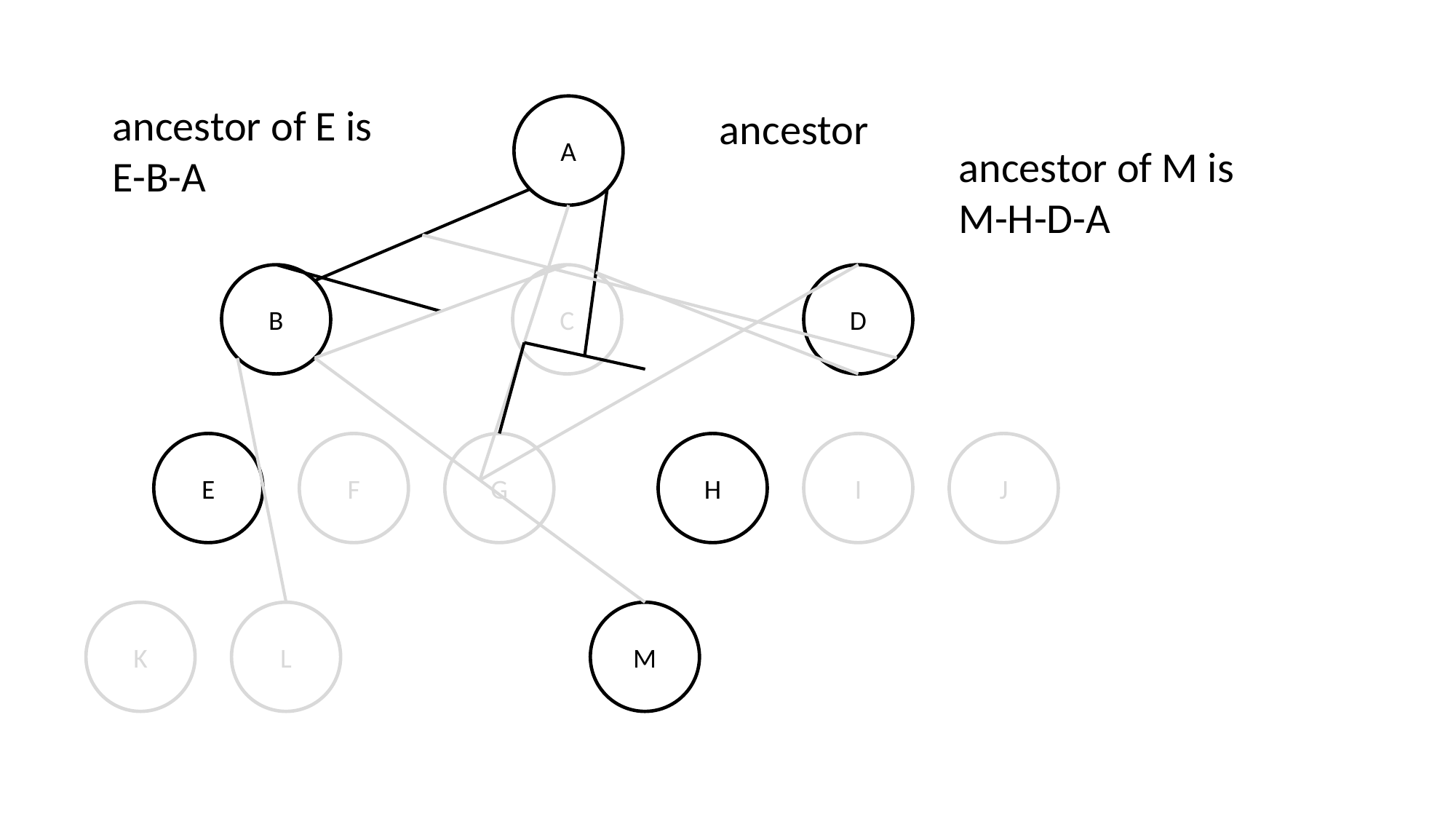

ancestor of E is
E-B-A
A
ancestor
ancestor of M is
M-H-D-A
B
C
D
E
F
G
H
I
J
K
L
M